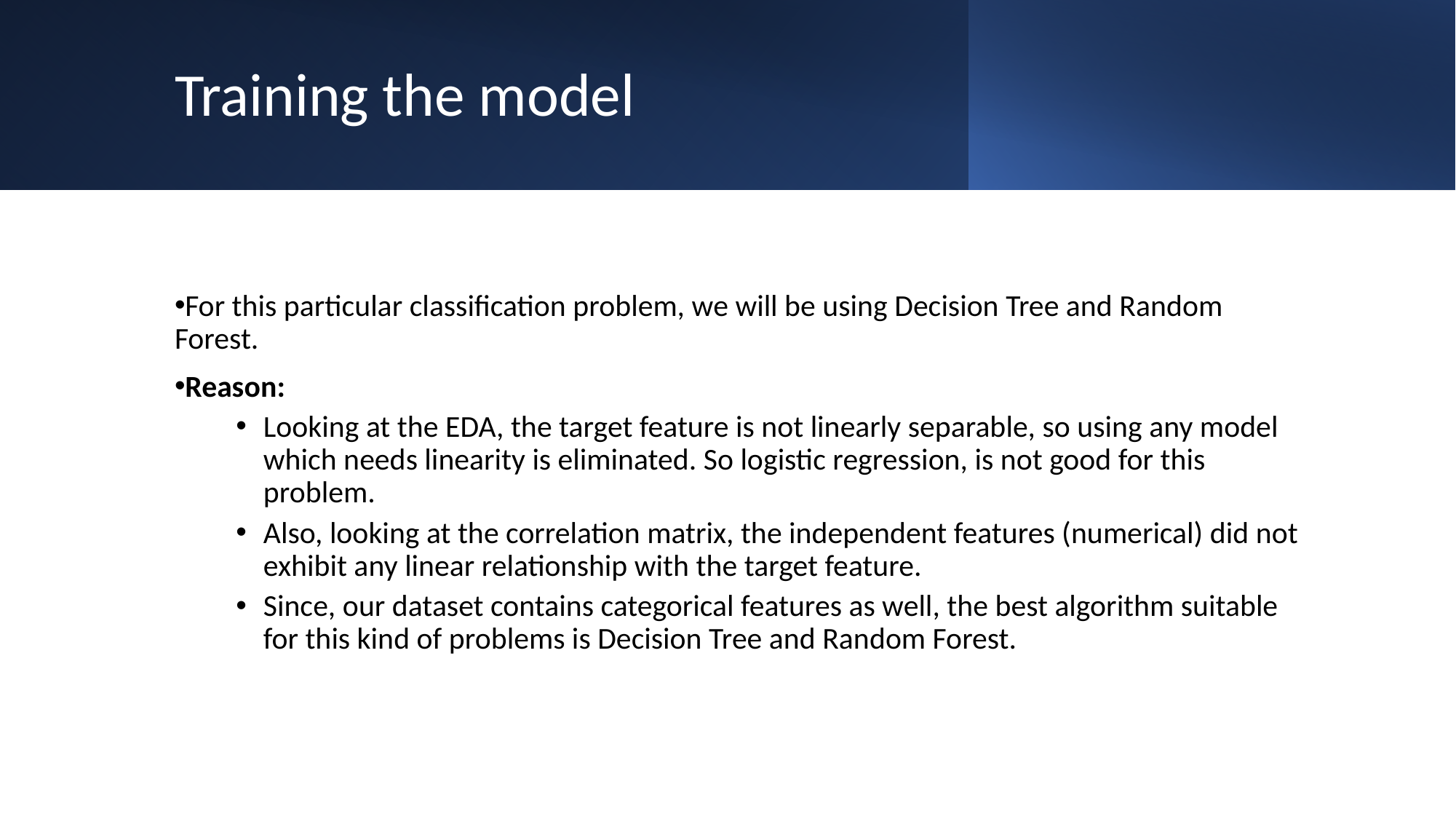

# Training the model
For this particular classification problem, we will be using Decision Tree and Random Forest.
Reason:
Looking at the EDA, the target feature is not linearly separable, so using any model which needs linearity is eliminated. So logistic regression, is not good for this problem.
Also, looking at the correlation matrix, the independent features (numerical) did not exhibit any linear relationship with the target feature.
Since, our dataset contains categorical features as well, the best algorithm suitable for this kind of problems is Decision Tree and Random Forest.